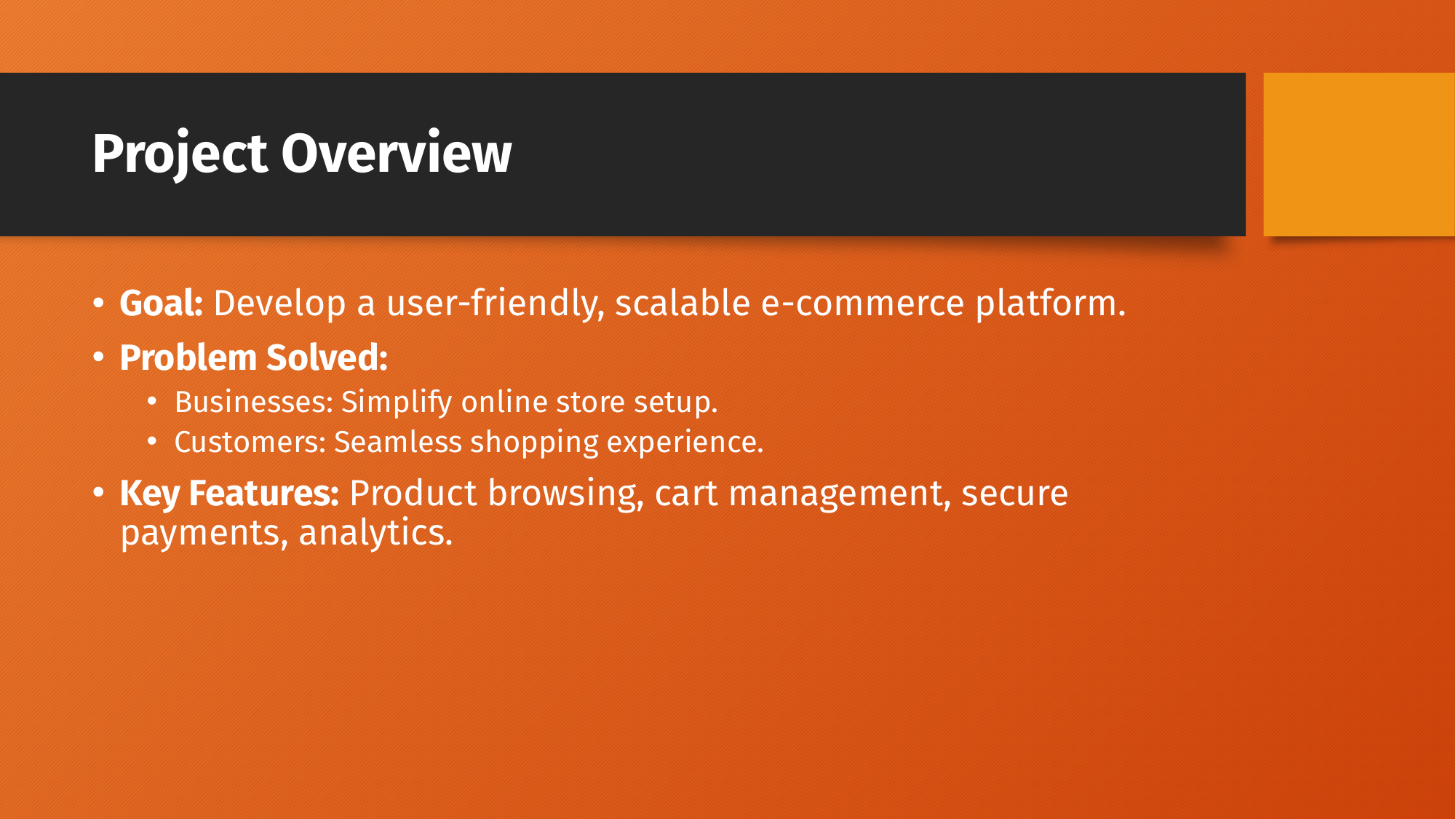

# Project Overview
Goal: Develop a user-friendly, scalable e-commerce platform.
Problem Solved:
Businesses: Simplify online store setup.
Customers: Seamless shopping experience.
Key Features: Product browsing, cart management, secure payments, analytics.